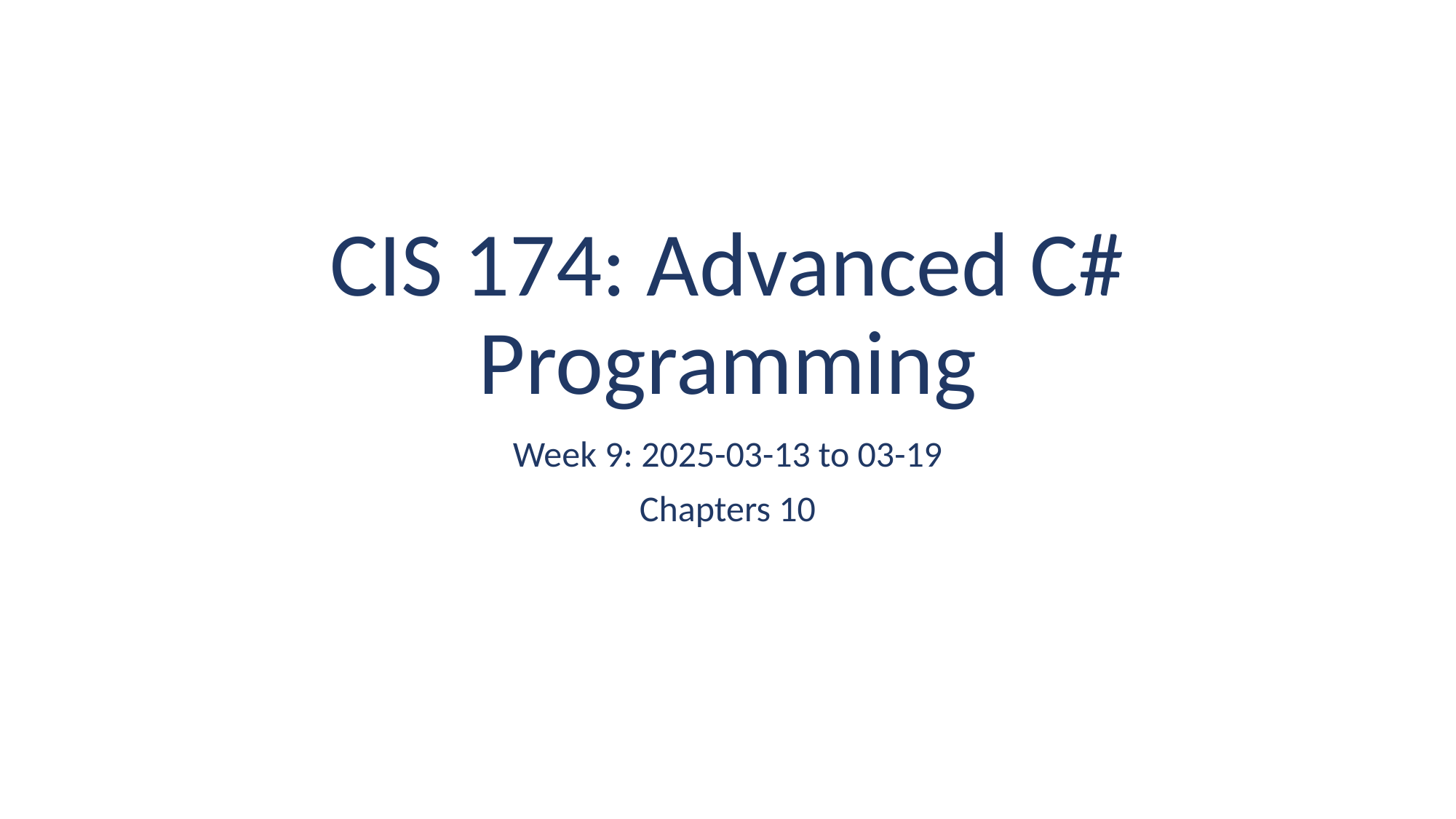

# CIS 174: Advanced C# Programming
Week 9: 2025-03-13 to 03-19
Chapters 10